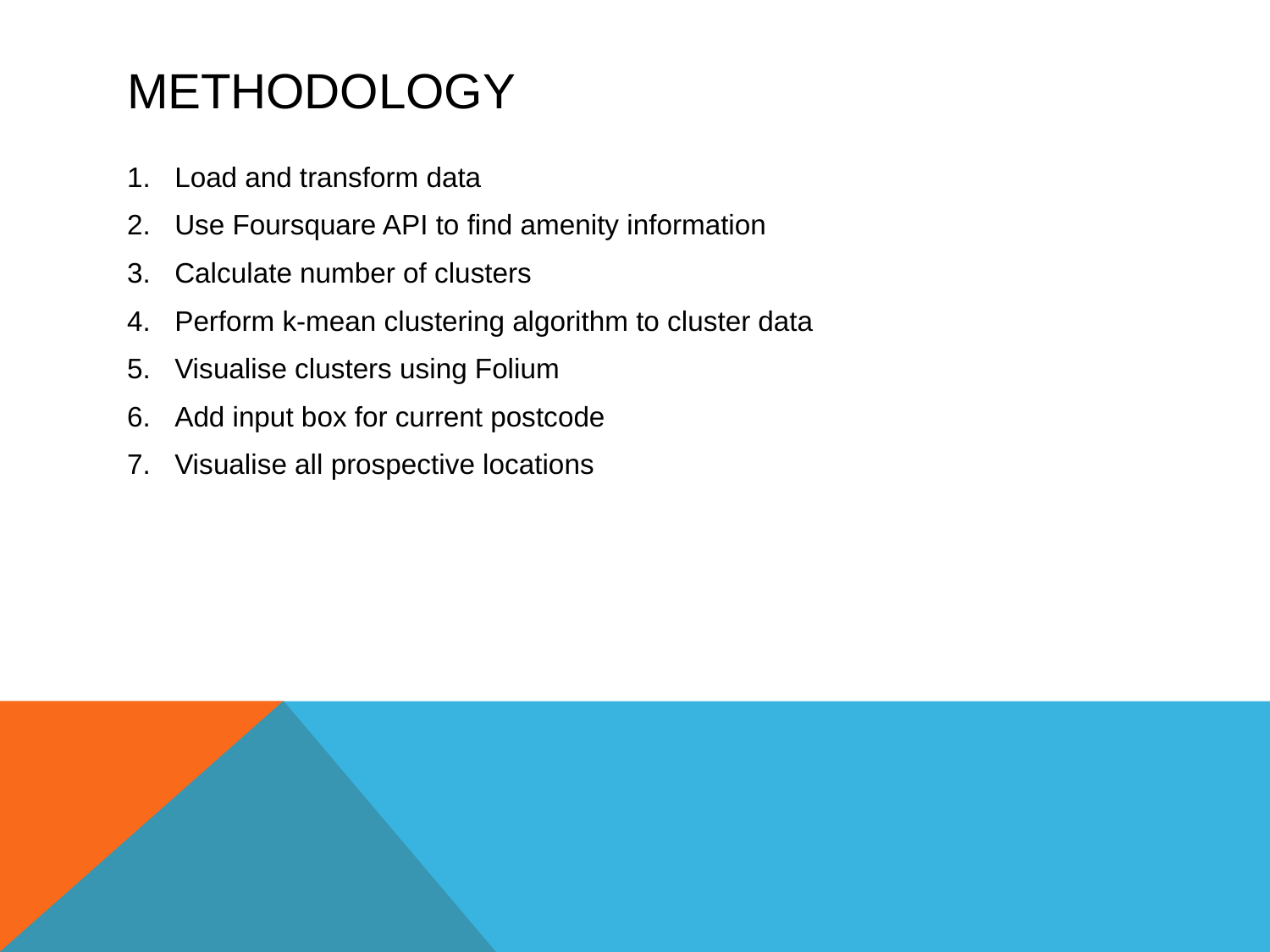

# Methodology
Load and transform data
Use Foursquare API to find amenity information
Calculate number of clusters
Perform k-mean clustering algorithm to cluster data
Visualise clusters using Folium
Add input box for current postcode
Visualise all prospective locations